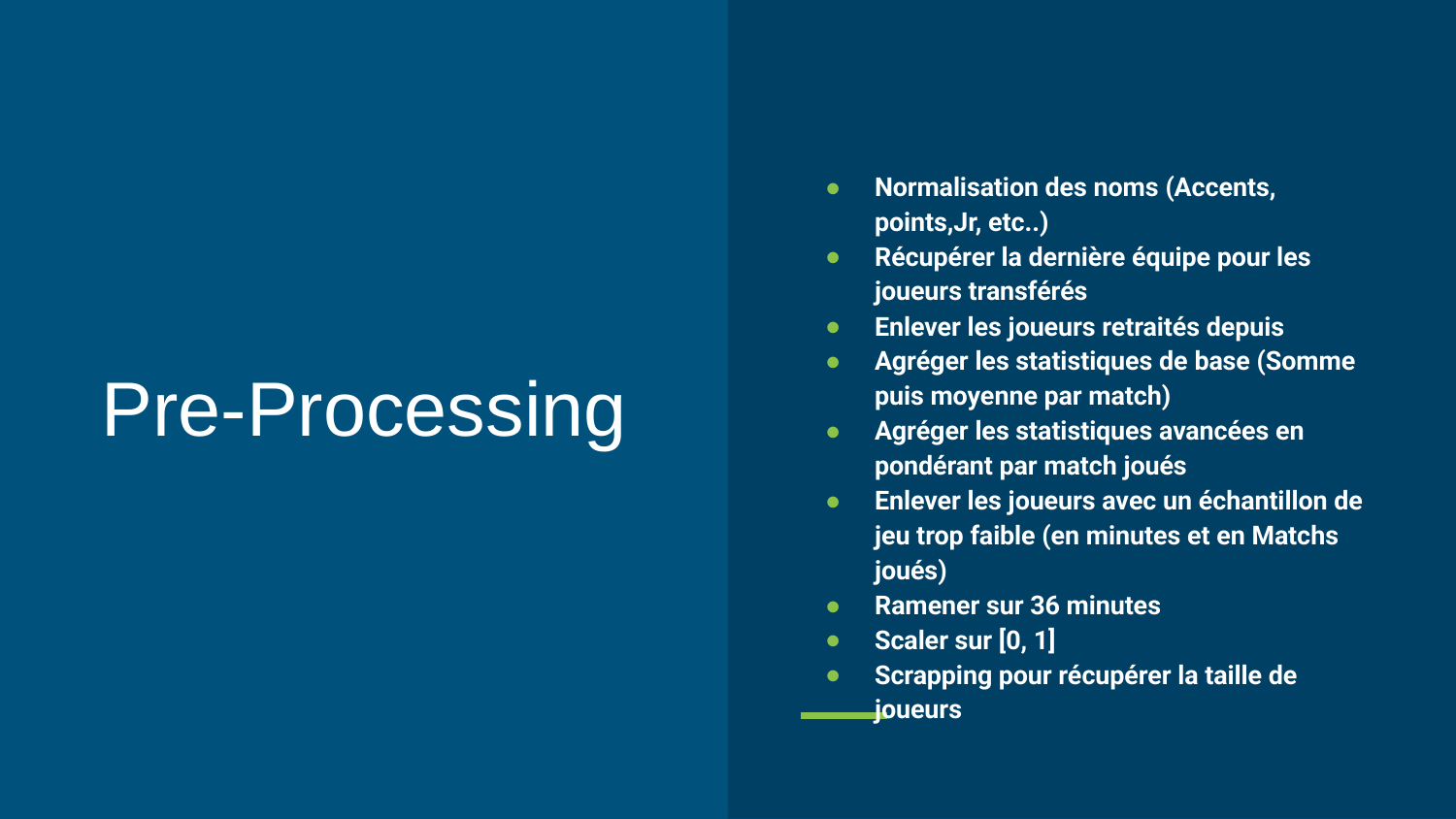

Normalisation des noms (Accents, points,Jr, etc..)
Récupérer la dernière équipe pour les joueurs transférés
Enlever les joueurs retraités depuis
Agréger les statistiques de base (Somme puis moyenne par match)
Agréger les statistiques avancées en pondérant par match joués
Enlever les joueurs avec un échantillon de jeu trop faible (en minutes et en Matchs joués)
Ramener sur 36 minutes
Scaler sur [0, 1]
Scrapping pour récupérer la taille de joueurs

# Pre-Processing